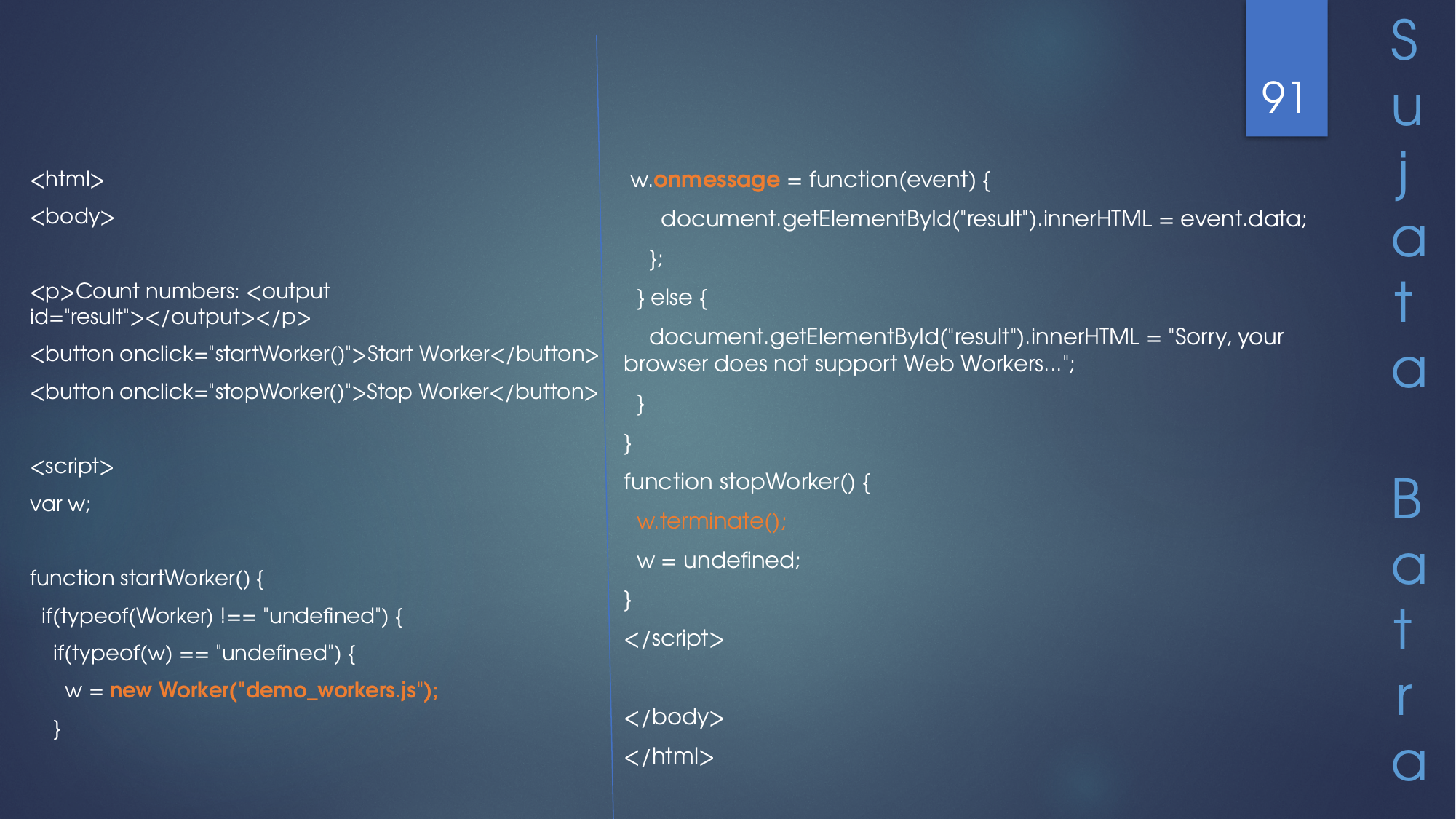

91
<html>
<body>

<p>Count numbers: <output id="result"></output></p>
<button onclick="startWorker()">Start Worker</button>
<button onclick="stopWorker()">Stop Worker</button>

<script>
var w;

function startWorker() {
  if(typeof(Worker) !== "undefined") {
    if(typeof(w) == "undefined") {
      w = new Worker("demo_workers.js");
    }

 w.onmessage = function(event) {
      document.getElementById("result").innerHTML = event.data;
    };
  } else {
    document.getElementById("result").innerHTML = "Sorry, your browser does not support Web Workers...";
  }
}
function stopWorker() {
  w.terminate();
  w = undefined;
}
</script>

</body>
</html>